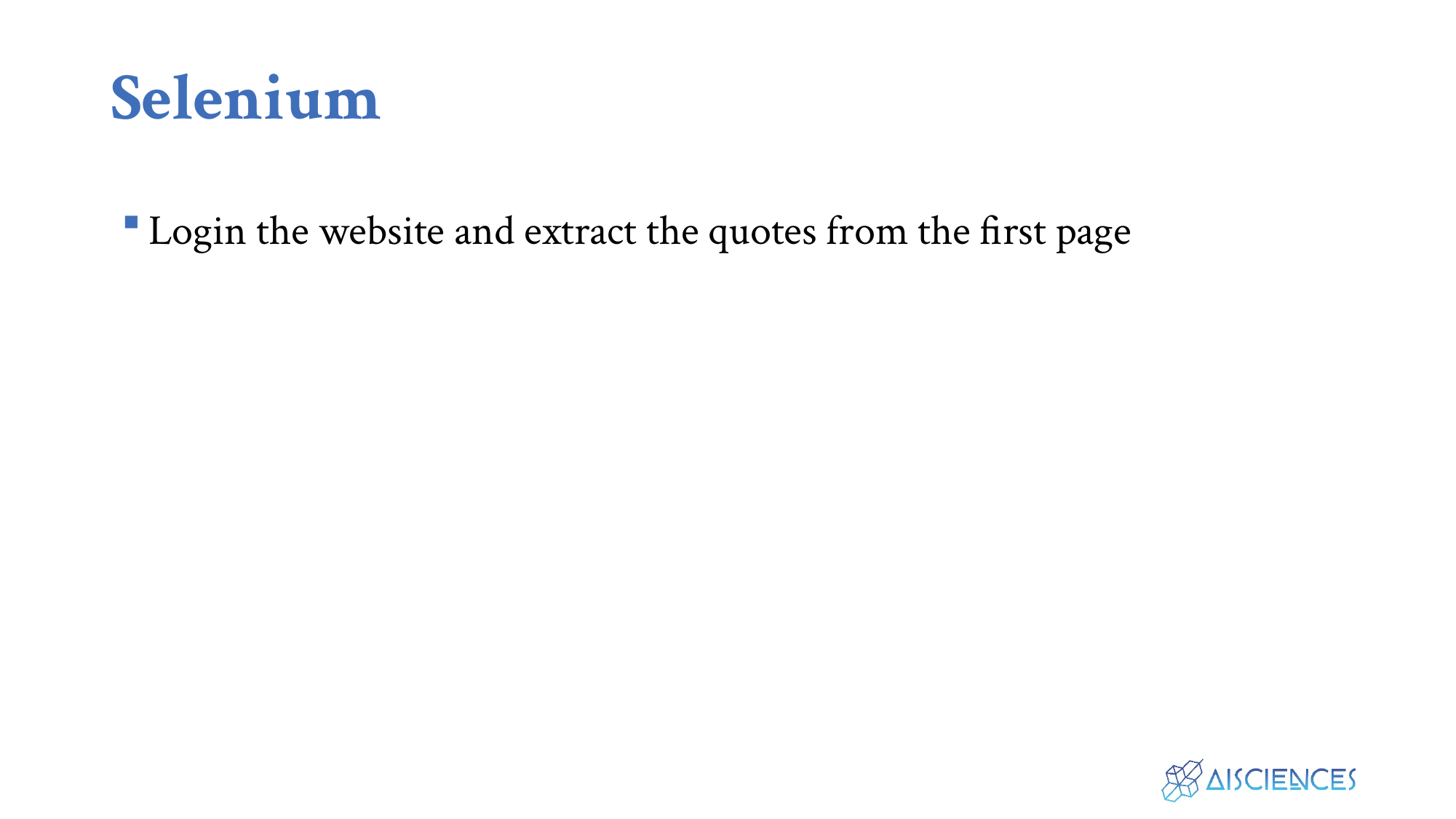

# Selenium
Login the website and extract the quotes from the first page